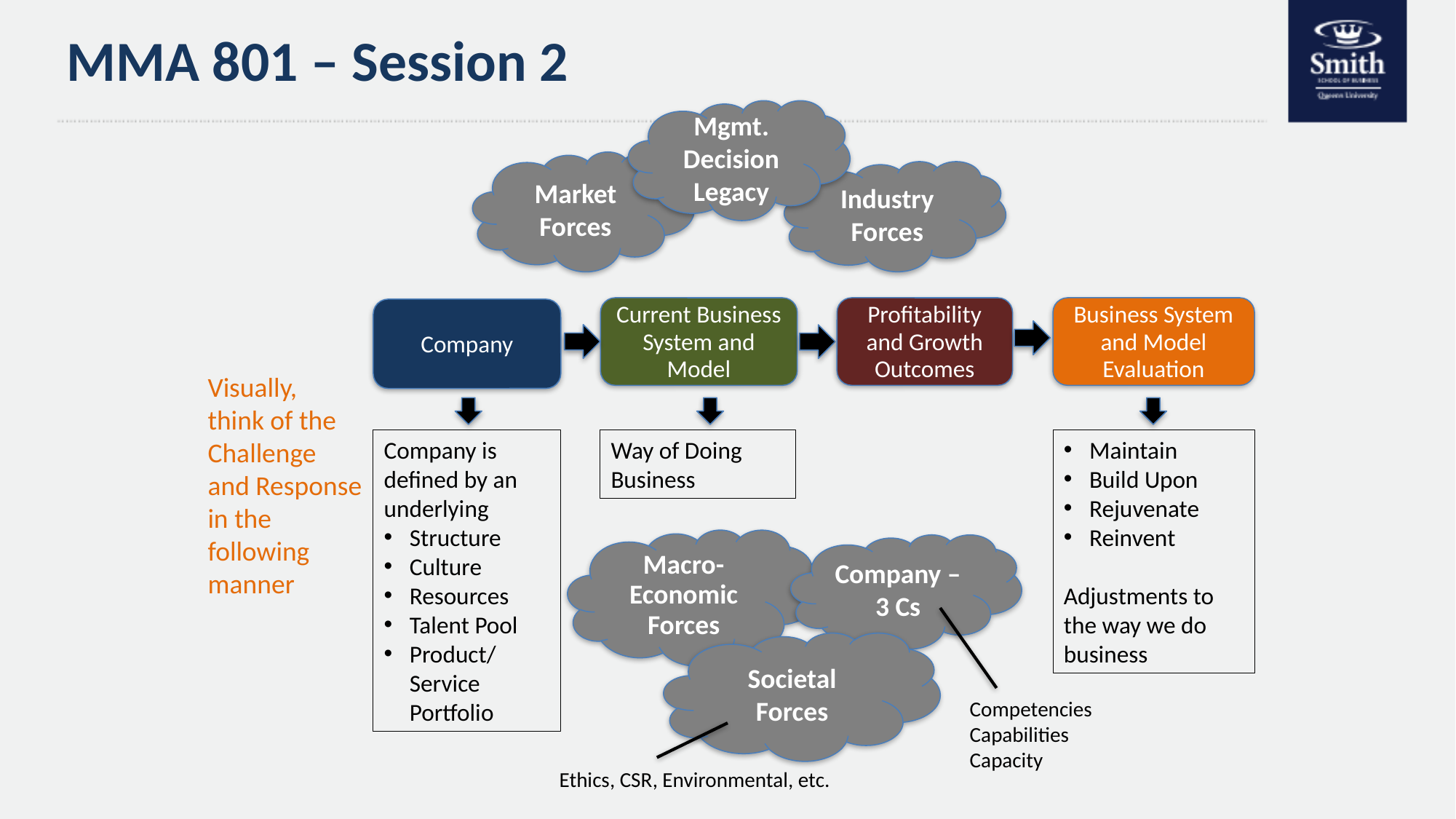

# MMA 801 – Session 2
Mgmt. Decision Legacy
Market Forces
Industry Forces
Current Business System and Model
Profitability and Growth Outcomes
Business System and Model Evaluation
Company

Visually,
think of the Challenge and Response in the following manner

Company is defined by an underlying
Structure
Culture
Resources
Talent Pool
Product/ Service Portfolio
Way of Doing Business
Maintain
Build Upon
Rejuvenate
Reinvent

Adjustments to the way we do business
Macro-Economic Forces
Company – 3 Cs
Societal Forces
Competencies
Capabilities
Capacity
Ethics, CSR, Environmental, etc.